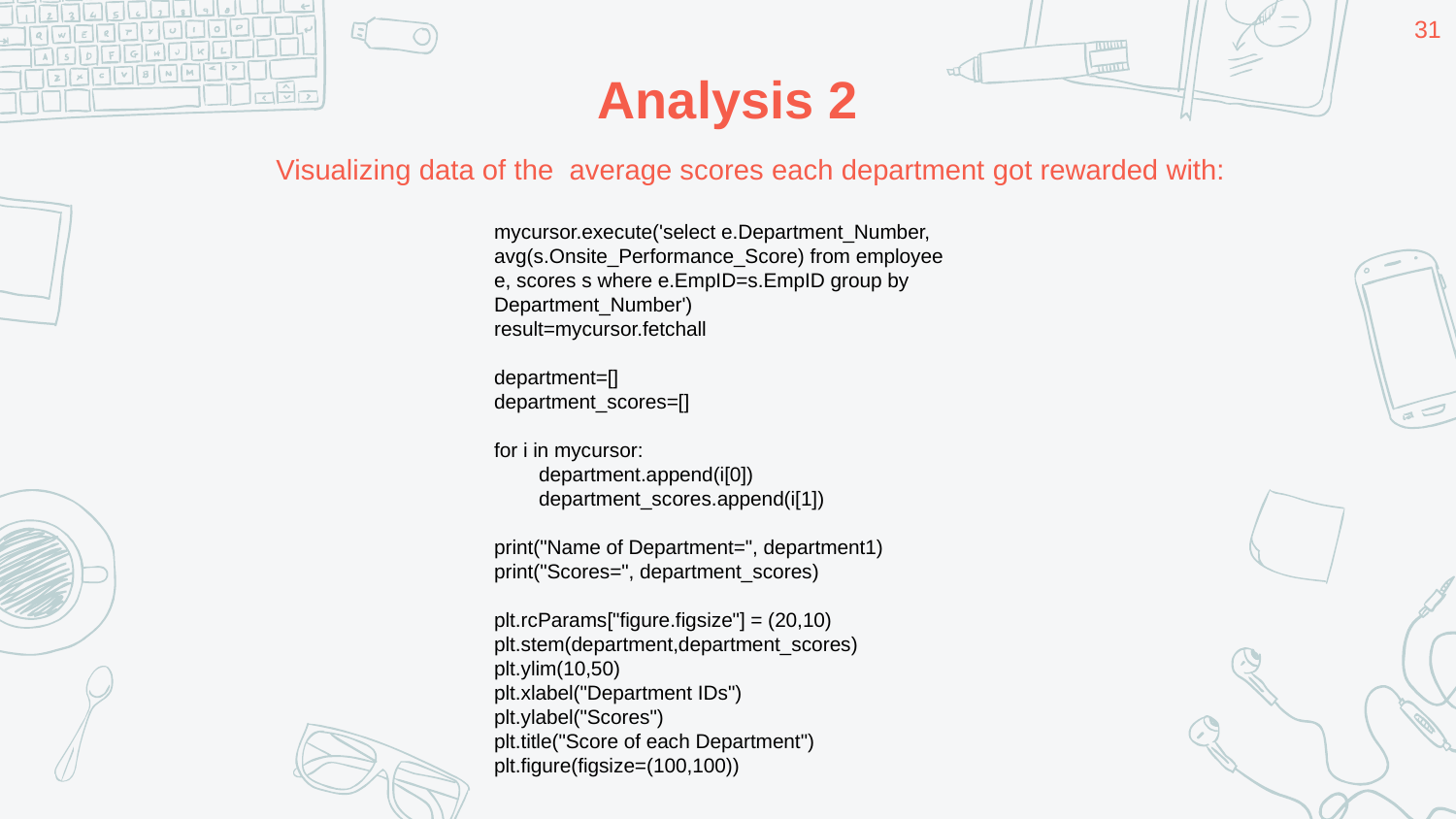

31
# Analysis 2
Visualizing data of the  average scores each department got rewarded with:
mycursor.execute('select e.Department_Number, avg(s.Onsite_Performance_Score) from employee e, scores s where e.EmpID=s.EmpID group by Department_Number')
result=mycursor.fetchall

department=[]
department_scores=[]

for i in mycursor:
        department.append(i[0])
        department_scores.append(i[1])

print("Name of Department=", department1)
print("Scores=", department_scores)

plt.rcParams["figure.figsize"] = (20,10)
plt.stem(department,department_scores)
plt.ylim(10,50)
plt.xlabel("Department IDs")
plt.ylabel("Scores")
plt.title("Score of each Department")
plt.figure(figsize=(100,100))